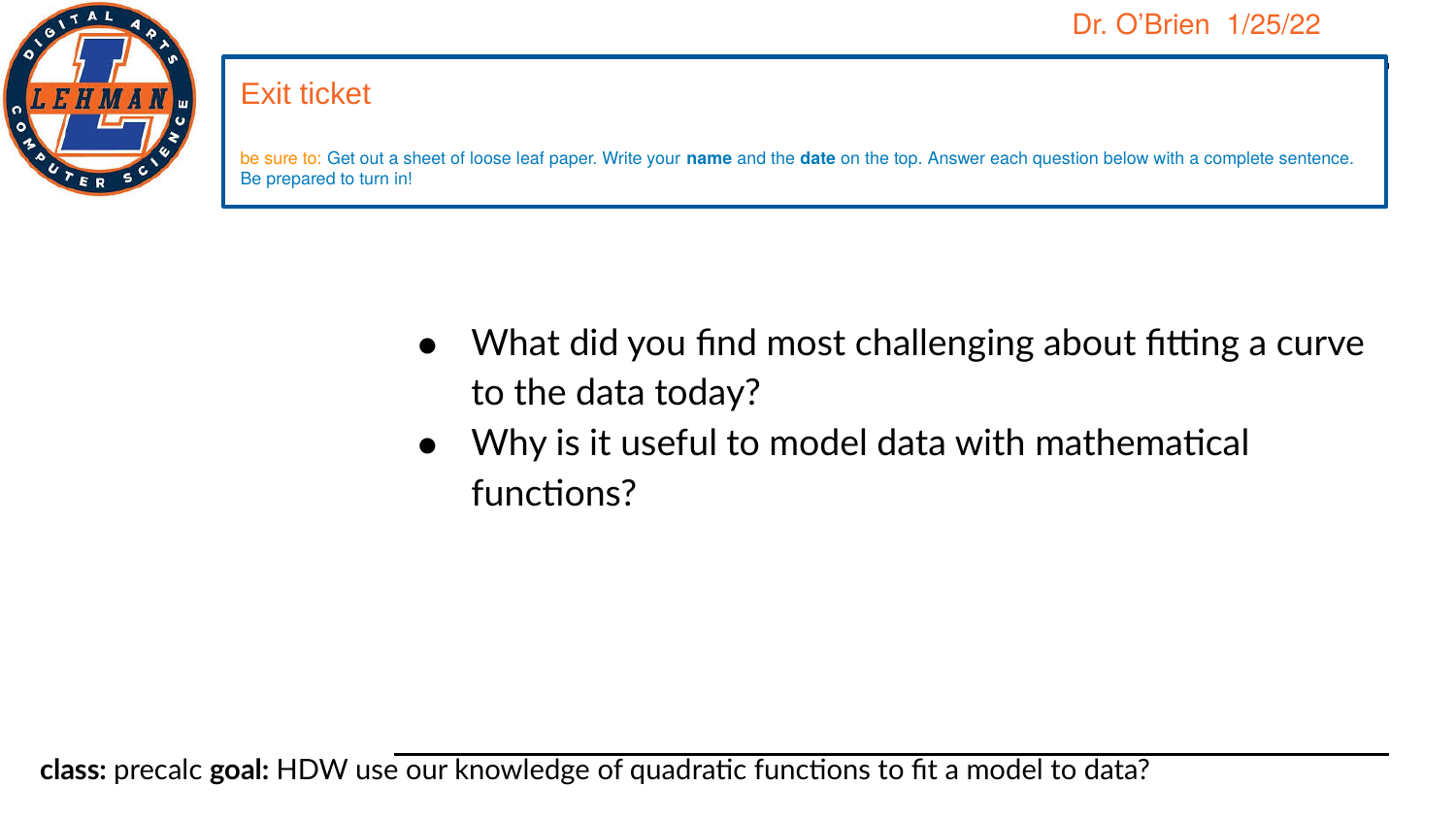

Exit ticket

be sure to: Get out a sheet of loose leaf paper. Write your name and the date on the top. Answer each question below with a complete sentence. Be prepared to turn in!
#

What did you find most challenging about fitting a curve to the data today?
Why is it useful to model data with mathematical functions?